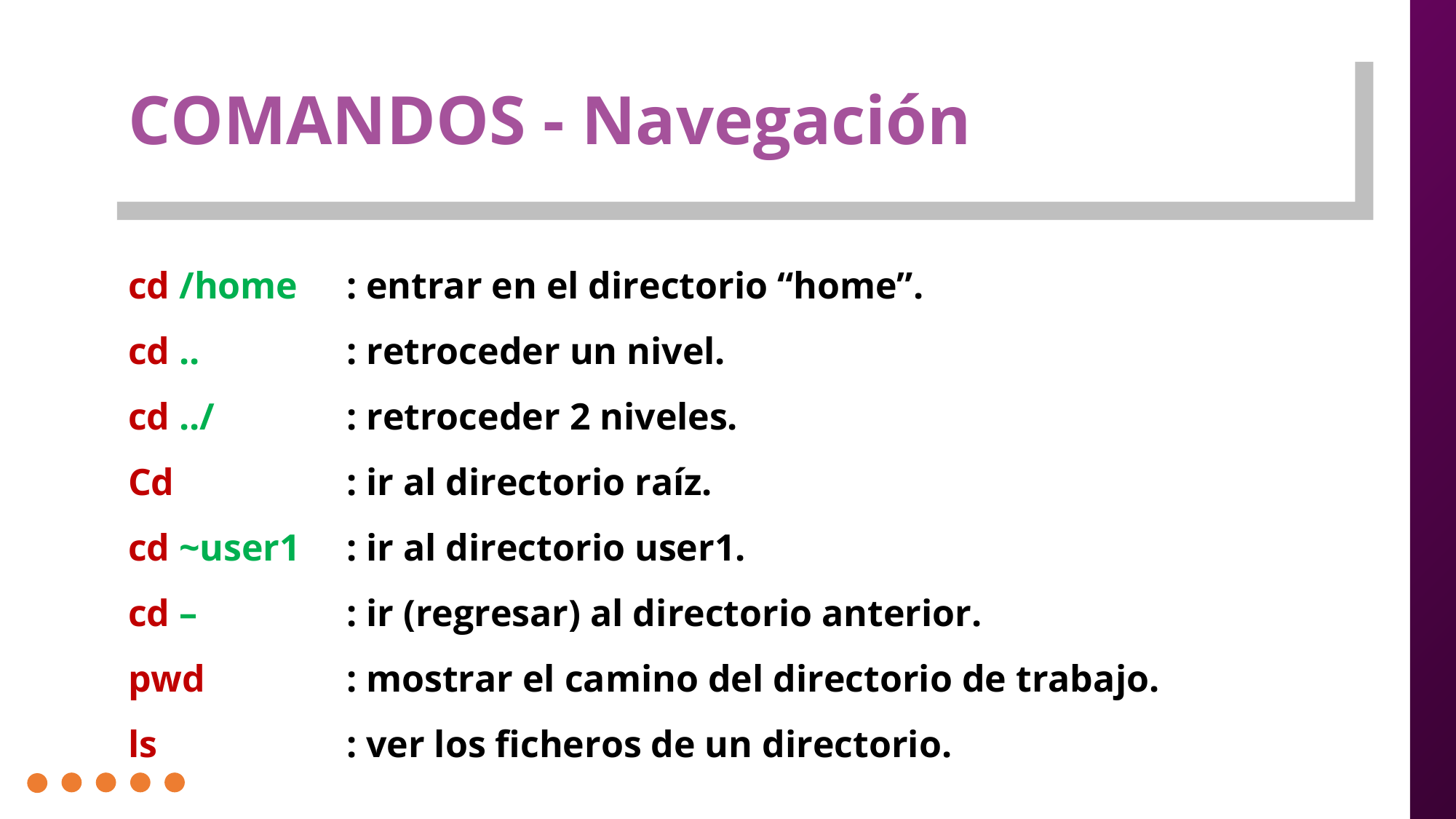

# COMANDOS - Navegación
cd /home 	: entrar en el directorio “home”.
cd ..		: retroceder un nivel.
cd ../		: retroceder 2 niveles.
Cd		: ir al directorio raíz.
cd ~user1	: ir al directorio user1.
cd –		: ir (regresar) al directorio anterior.
pwd		: mostrar el camino del directorio de trabajo.
ls		: ver los ficheros de un directorio.